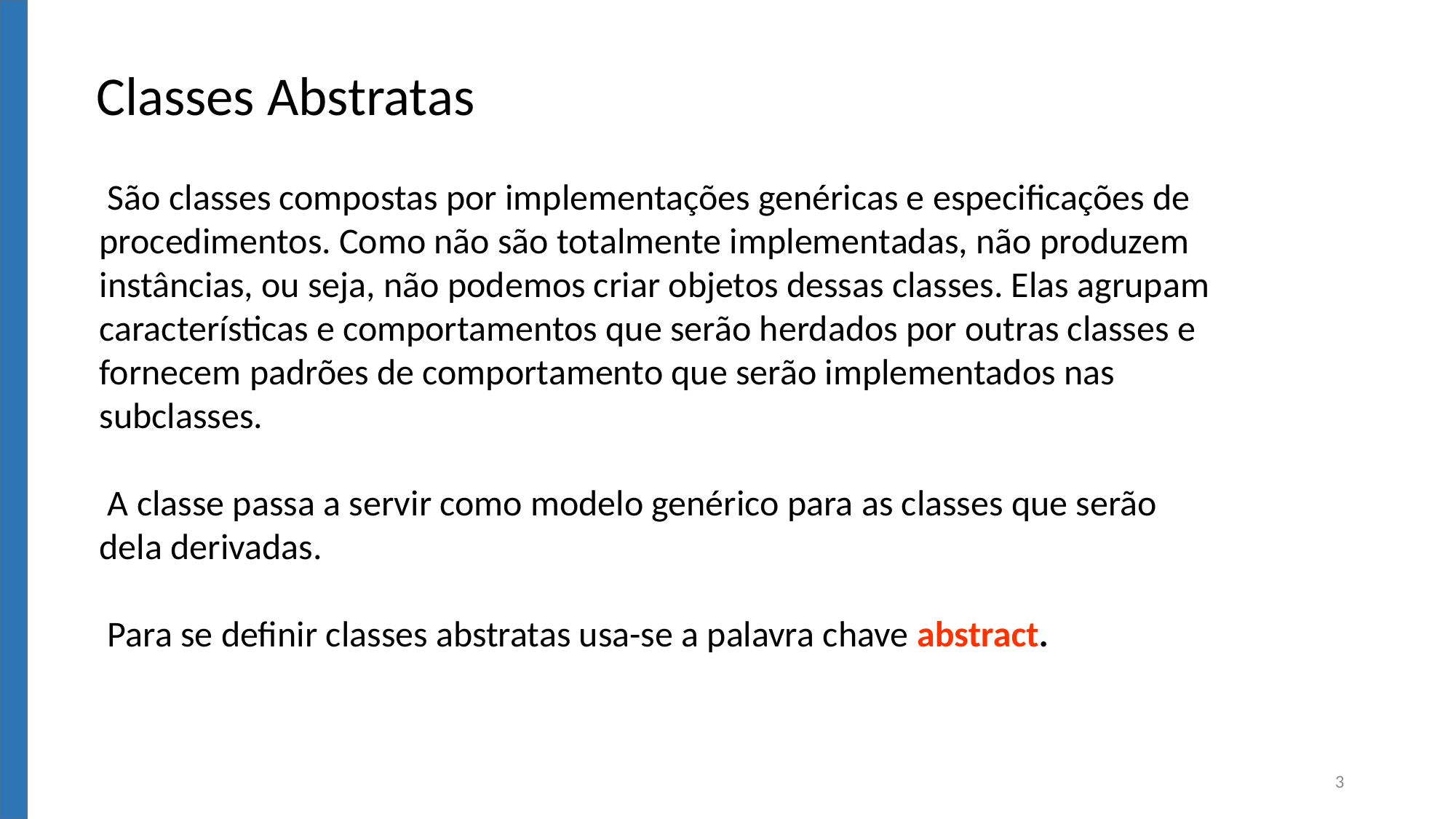

Classes Abstratas

 São classes compostas por implementações genéricas e especificações de procedimentos. Como não são totalmente implementadas, não produzem instâncias, ou seja, não podemos criar objetos dessas classes. Elas agrupam características e comportamentos que serão herdados por outras classes e fornecem padrões de comportamento que serão implementados nas subclasses.

 A classe passa a servir como modelo genérico para as classes que serão dela derivadas.

 Para se definir classes abstratas usa-se a palavra chave abstract.
3